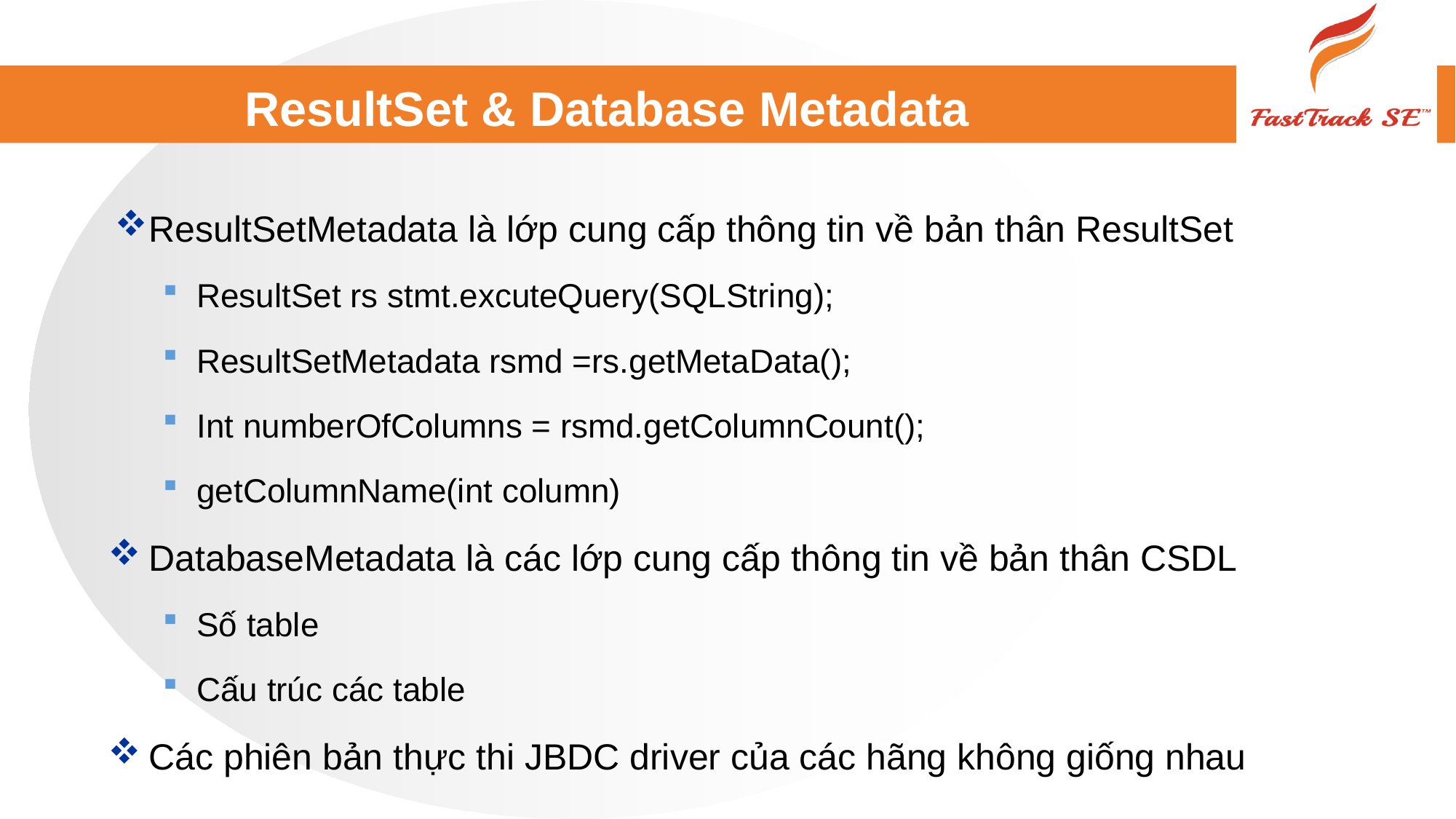

# ResultSet & Database Metadata
ResultSetMetadata là lớp cung cấp thông tin về bản thân ResultSet
ResultSet rs stmt.excuteQuery(SQLString);
ResultSetMetadata rsmd =rs.getMetaData();
Int numberOfColumns = rsmd.getColumnCount();
getColumnName(int column)
DatabaseMetadata là các lớp cung cấp thông tin về bản thân CSDL
Số table
Cấu trúc các table
Các phiên bản thực thi JBDC driver của các hãng không giống nhau